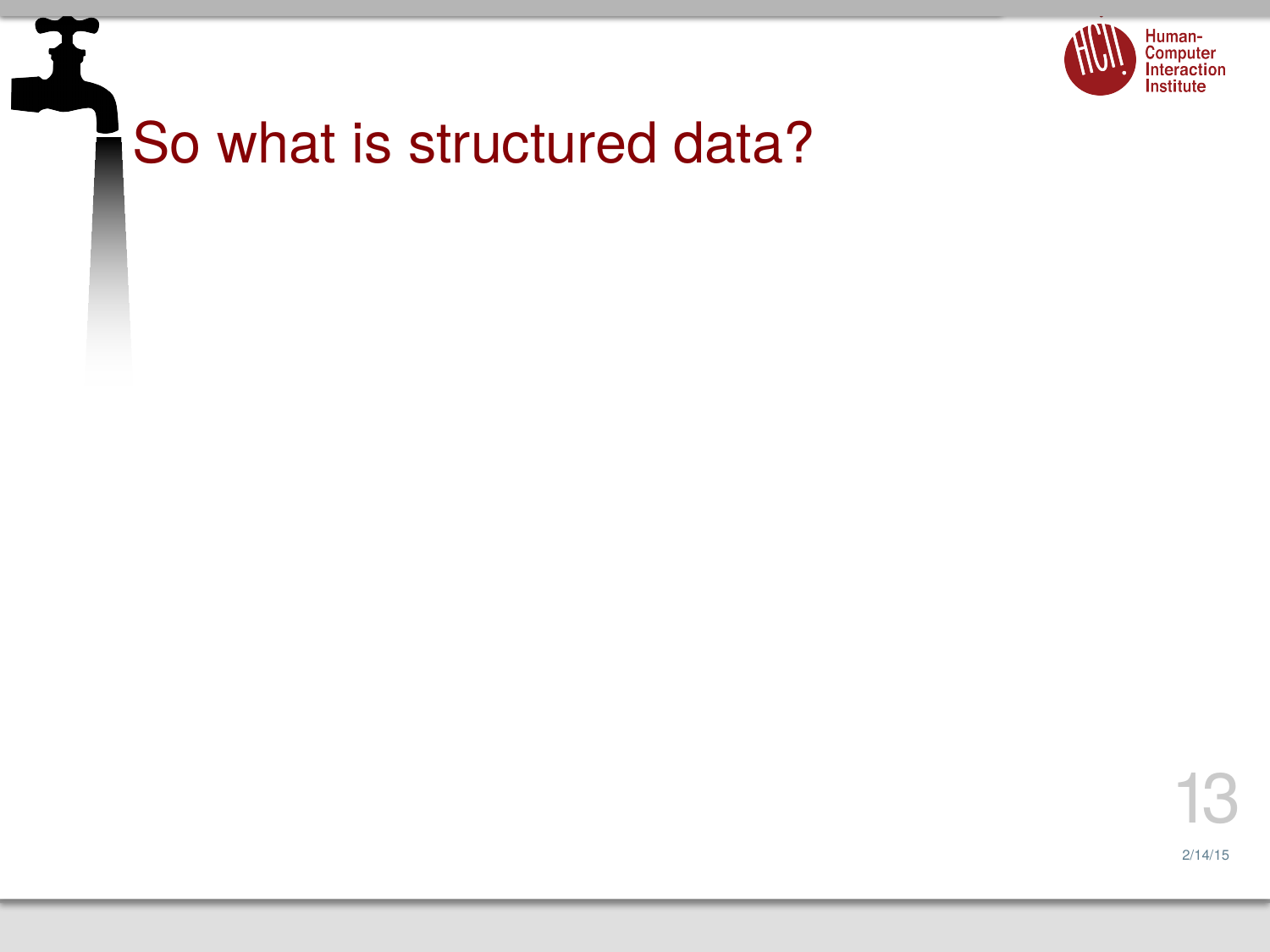

# So what is structured data?

13
2/14/15